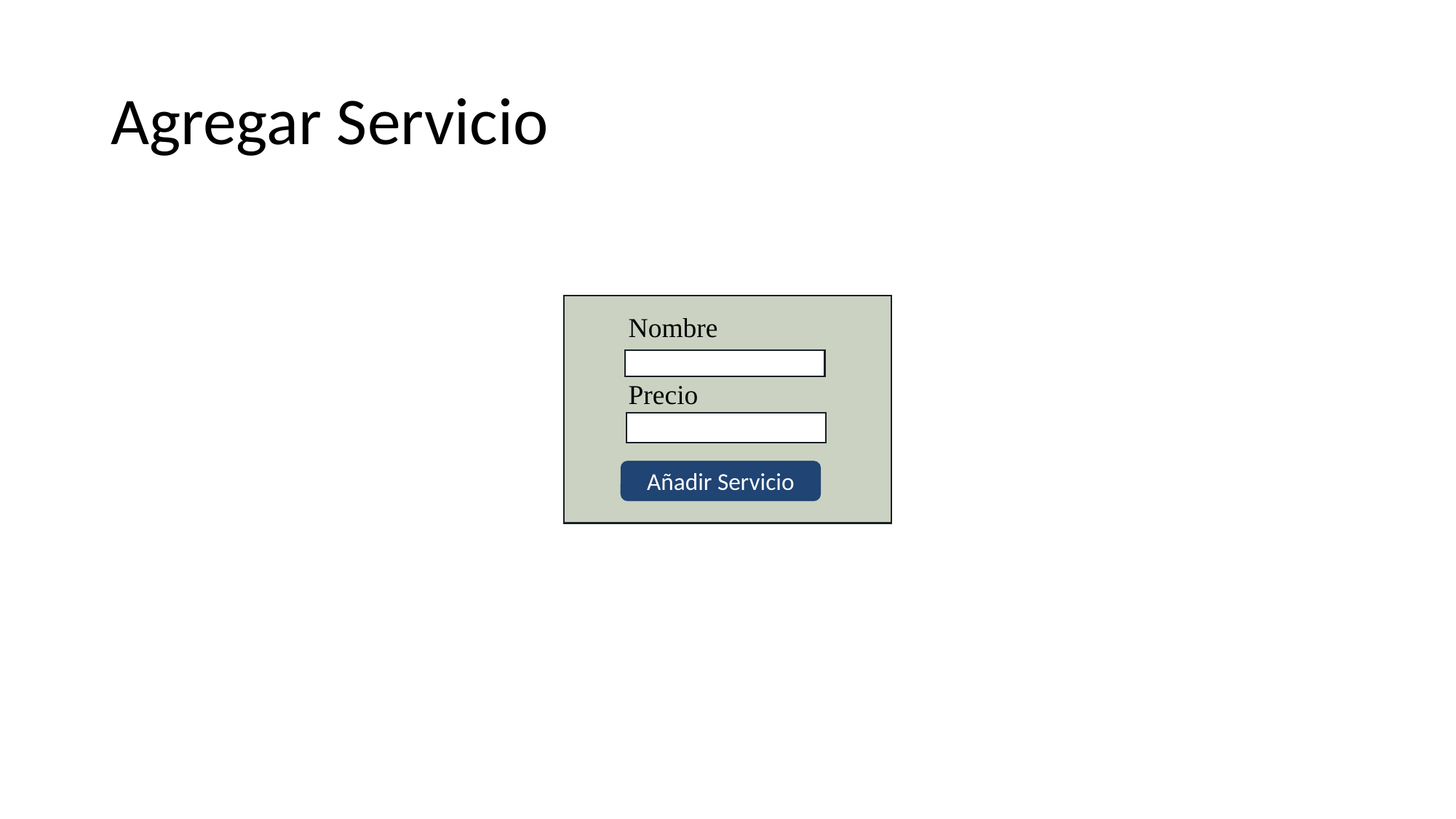

# Agregar Servicio

Nombre

Precio

Añadir Servicio